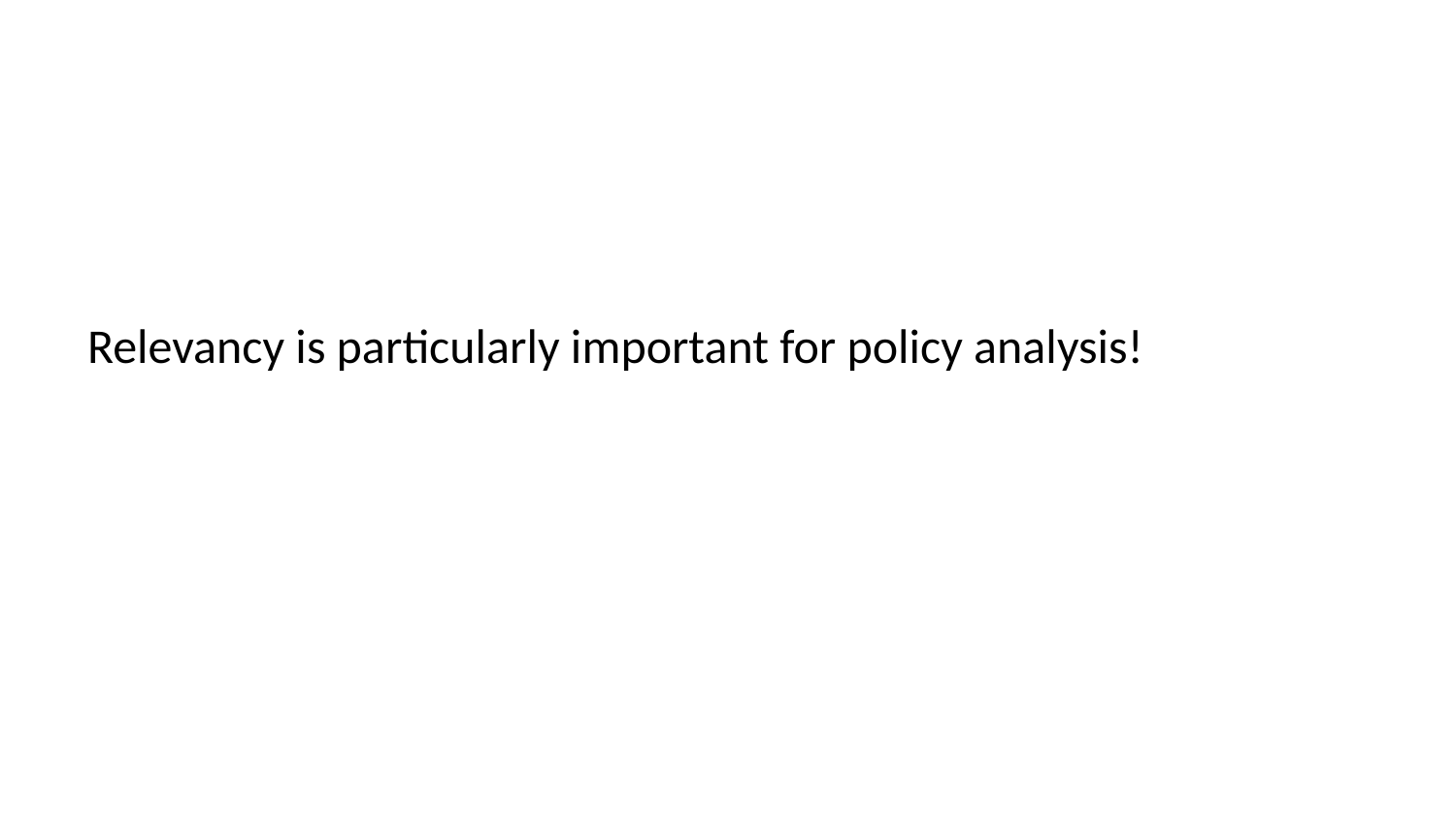

Relevancy is particularly important for policy analysis!